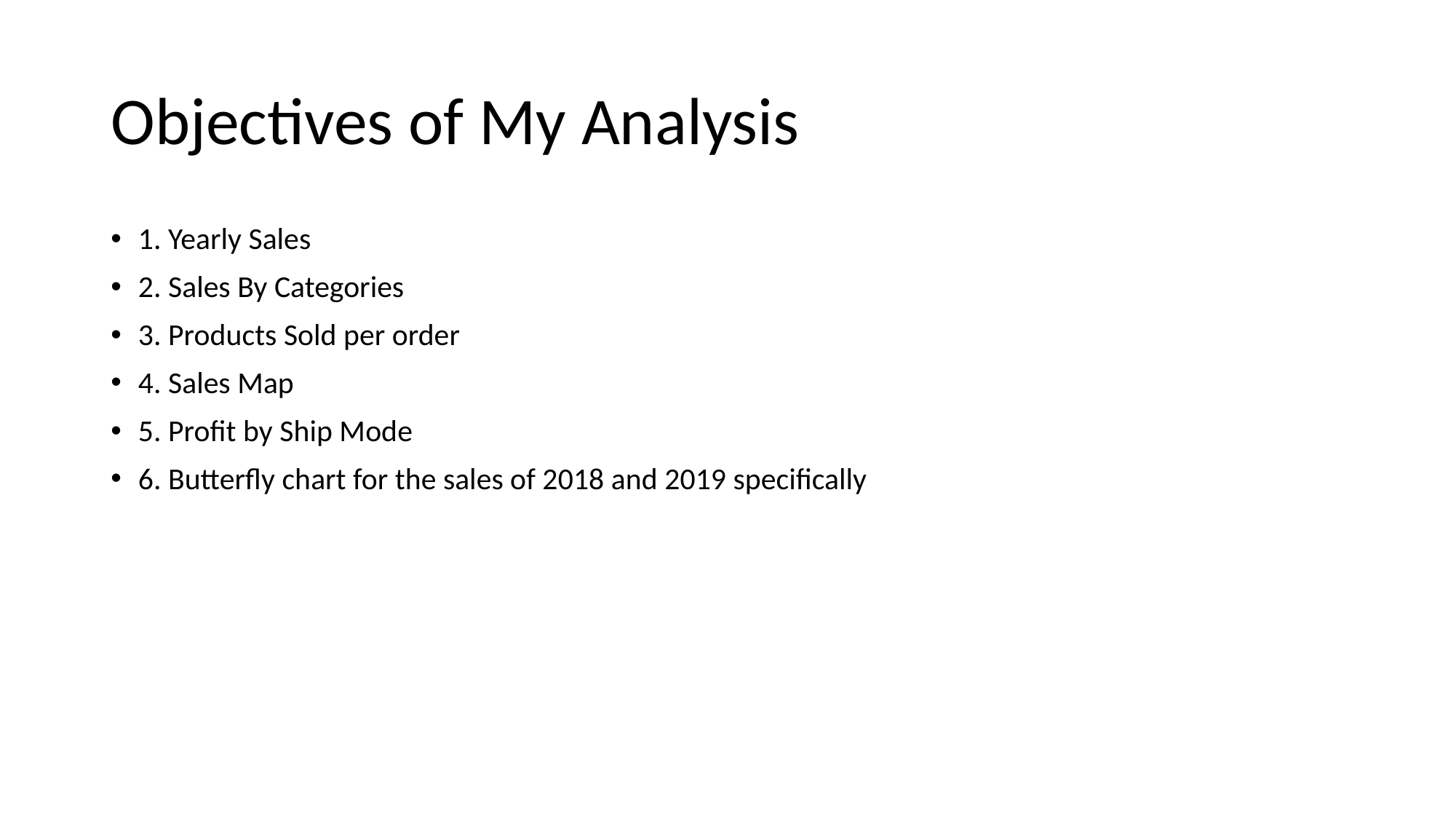

# Objectives of My Analysis
1. Yearly Sales
2. Sales By Categories
3. Products Sold per order
4. Sales Map
5. Profit by Ship Mode
6. Butterfly chart for the sales of 2018 and 2019 specifically